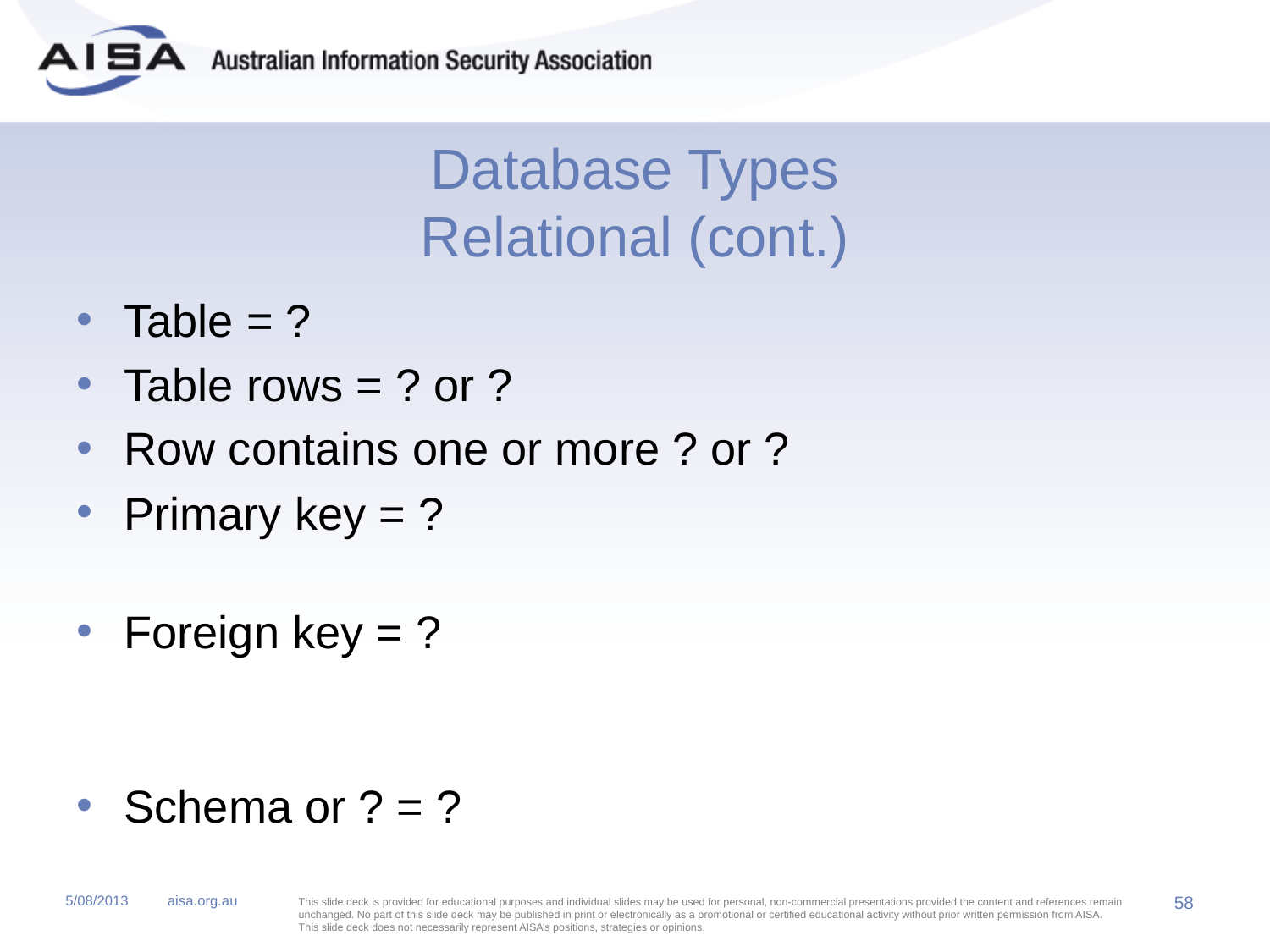

# Database Types Relational (cont.)
Table = ?
Table rows = ? or ?
Row contains one or more ? or ?
Primary key = ?
Foreign key = ?
Schema or ? = ?